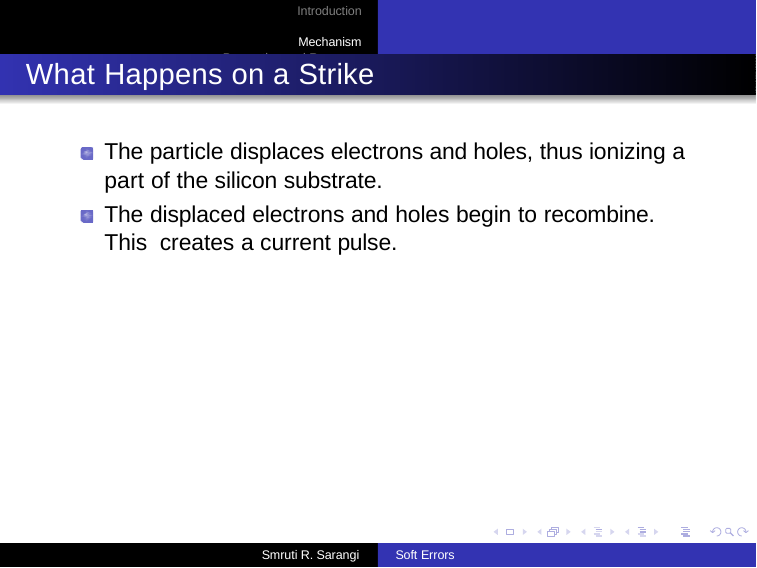

Introduction  Mechanism
Prevention and Recovery
What Happens on a Strike

The particle displaces electrons and holes, thus ionizing a  part of the silicon substrate.
The displaced electrons and holes begin to recombine. This  creates a current pulse.

Smruti R. Sarangi
Soft Errors